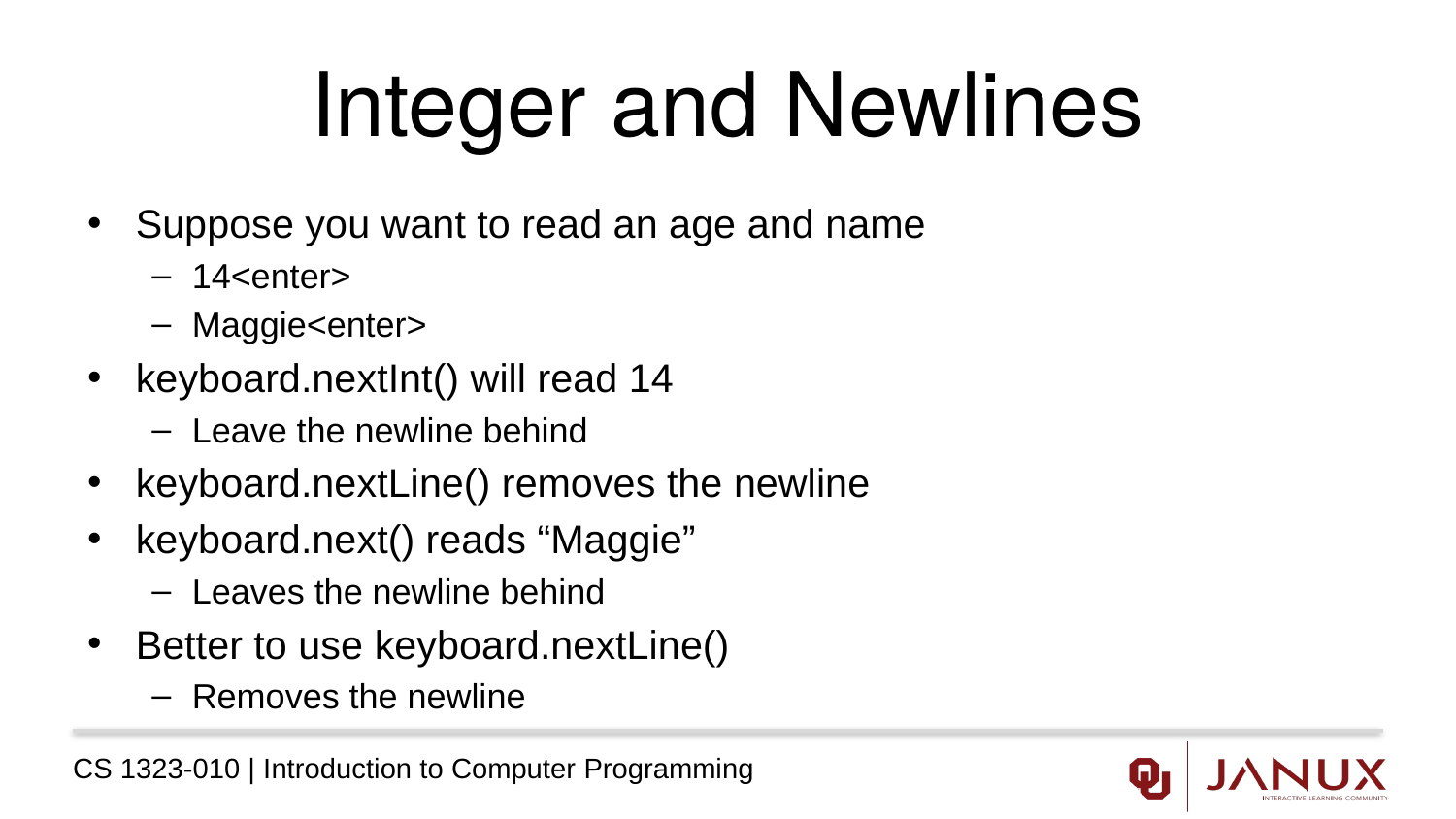

# Integer and Newlines
Suppose you want to read an age and name
14<enter>
Maggie<enter>
keyboard.nextInt() will read 14
Leave the newline behind
keyboard.nextLine() removes the newline
keyboard.next() reads “Maggie”
Leaves the newline behind
Better to use keyboard.nextLine()
Removes the newline